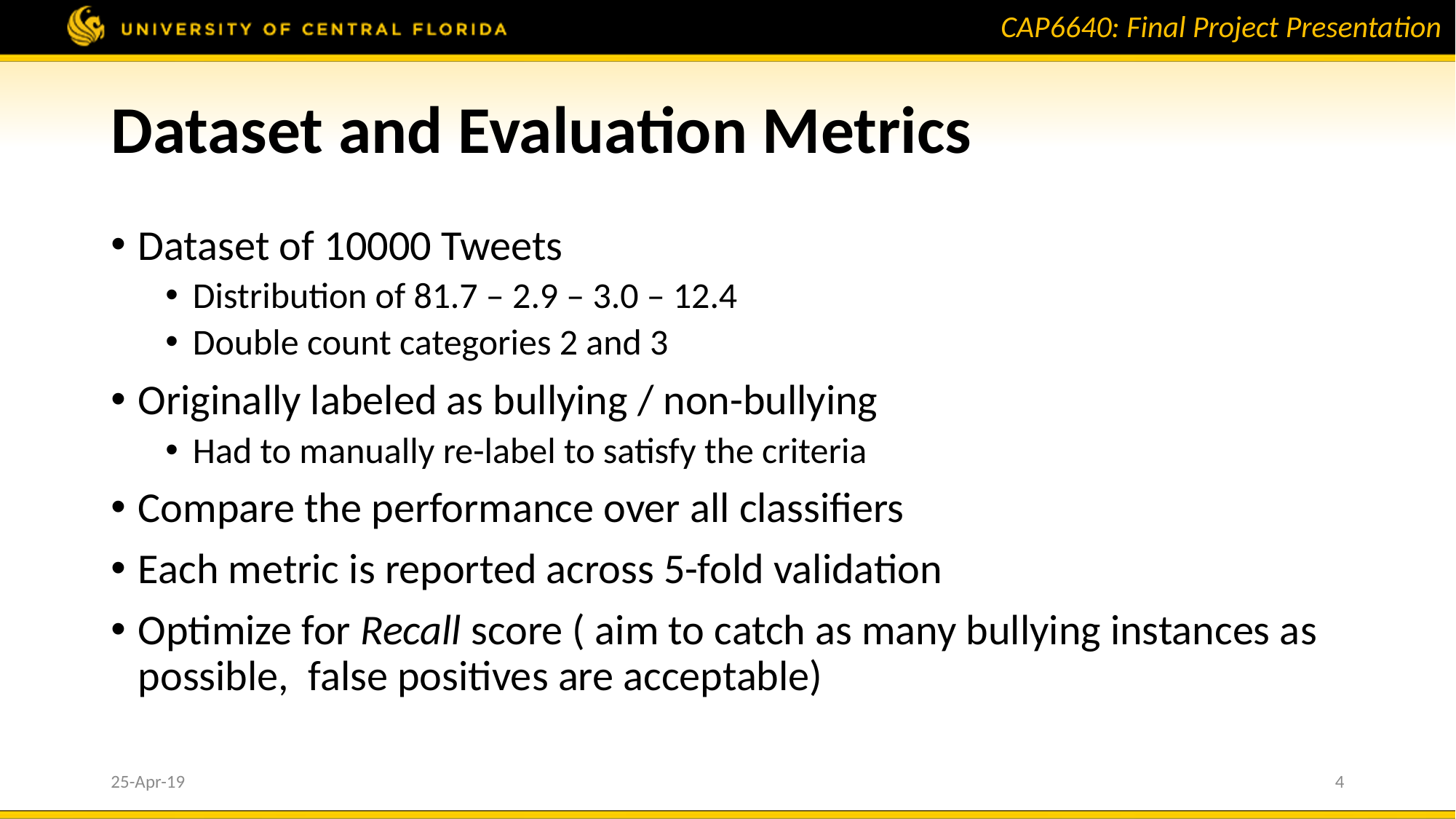

# Dataset and Evaluation Metrics
Dataset of 10000 Tweets
Distribution of 81.7 – 2.9 – 3.0 – 12.4
Double count categories 2 and 3
Originally labeled as bullying / non-bullying
Had to manually re-label to satisfy the criteria
Compare the performance over all classifiers
Each metric is reported across 5-fold validation
Optimize for Recall score ( aim to catch as many bullying instances as possible,  false positives are acceptable)
25-Apr-19
4